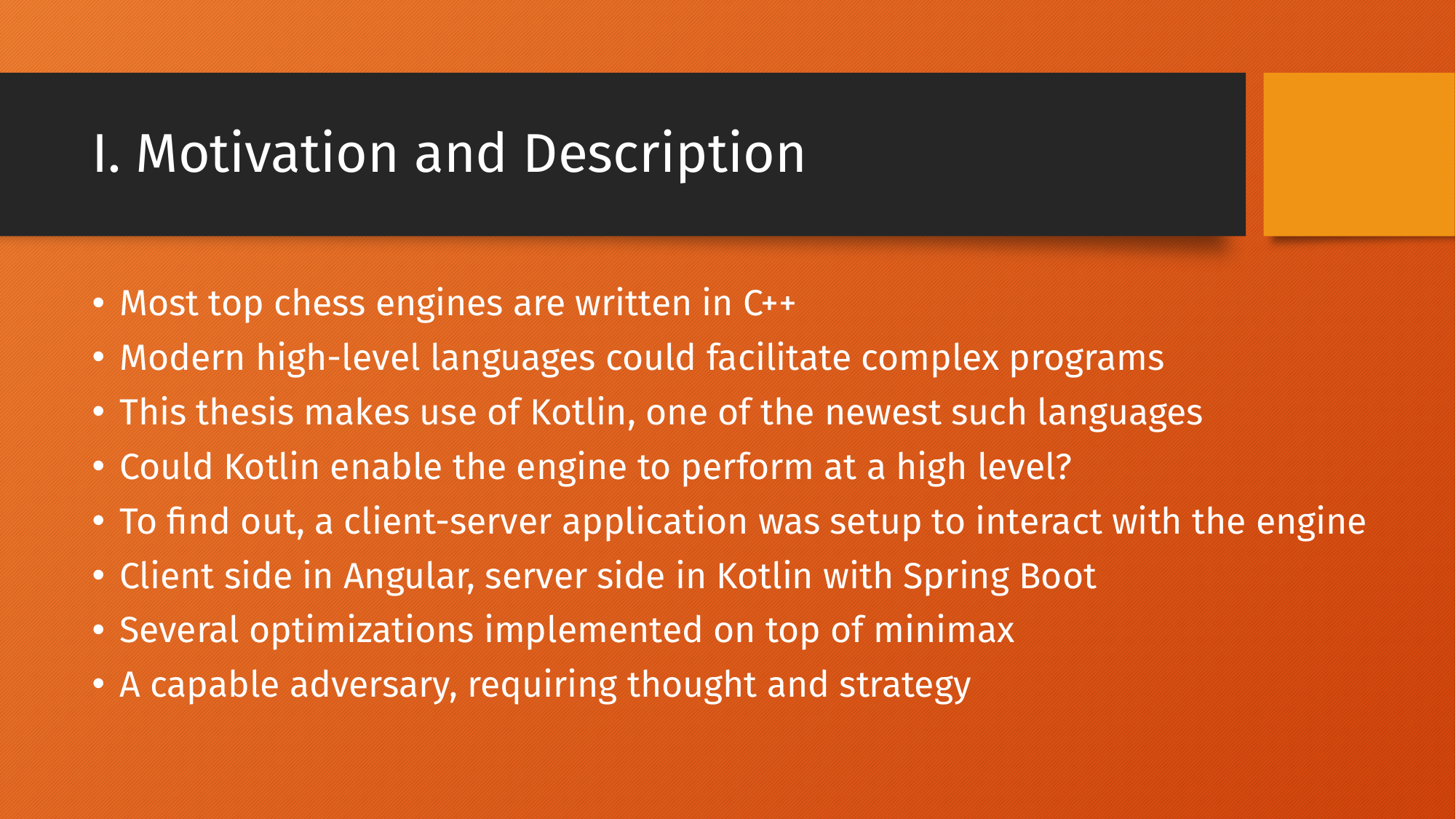

# I. Motivation and Description
Most top chess engines are written in C++
Modern high-level languages could facilitate complex programs
This thesis makes use of Kotlin, one of the newest such languages
Could Kotlin enable the engine to perform at a high level?
To find out, a client-server application was setup to interact with the engine
Client side in Angular, server side in Kotlin with Spring Boot
Several optimizations implemented on top of minimax
A capable adversary, requiring thought and strategy